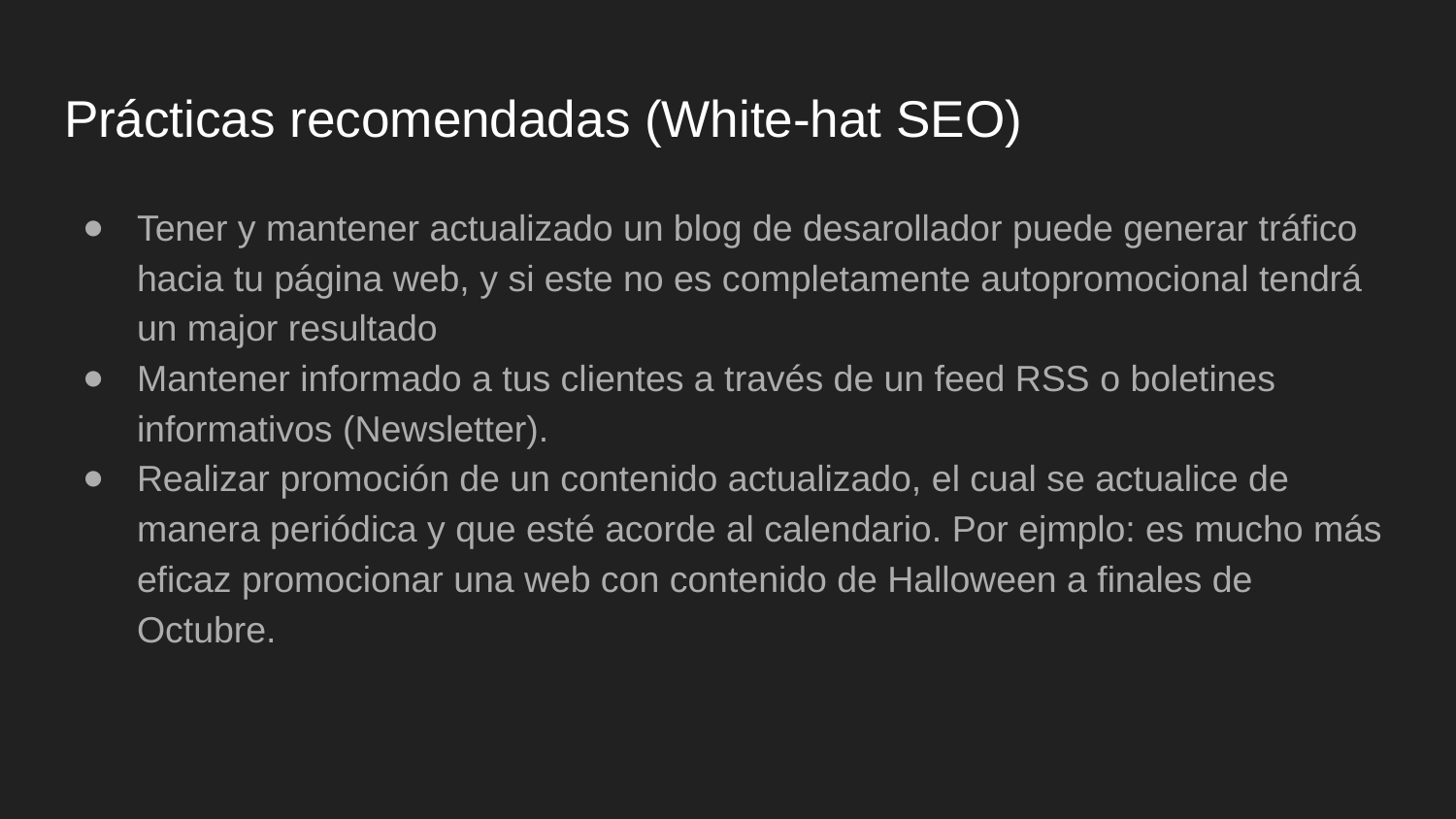

# Prácticas recomendadas (White-hat SEO)
Tener y mantener actualizado un blog de desarollador puede generar tráfico hacia tu página web, y si este no es completamente autopromocional tendrá un major resultado
Mantener informado a tus clientes a través de un feed RSS o boletines informativos (Newsletter).
Realizar promoción de un contenido actualizado, el cual se actualice de manera periódica y que esté acorde al calendario. Por ejmplo: es mucho más eficaz promocionar una web con contenido de Halloween a finales de Octubre.